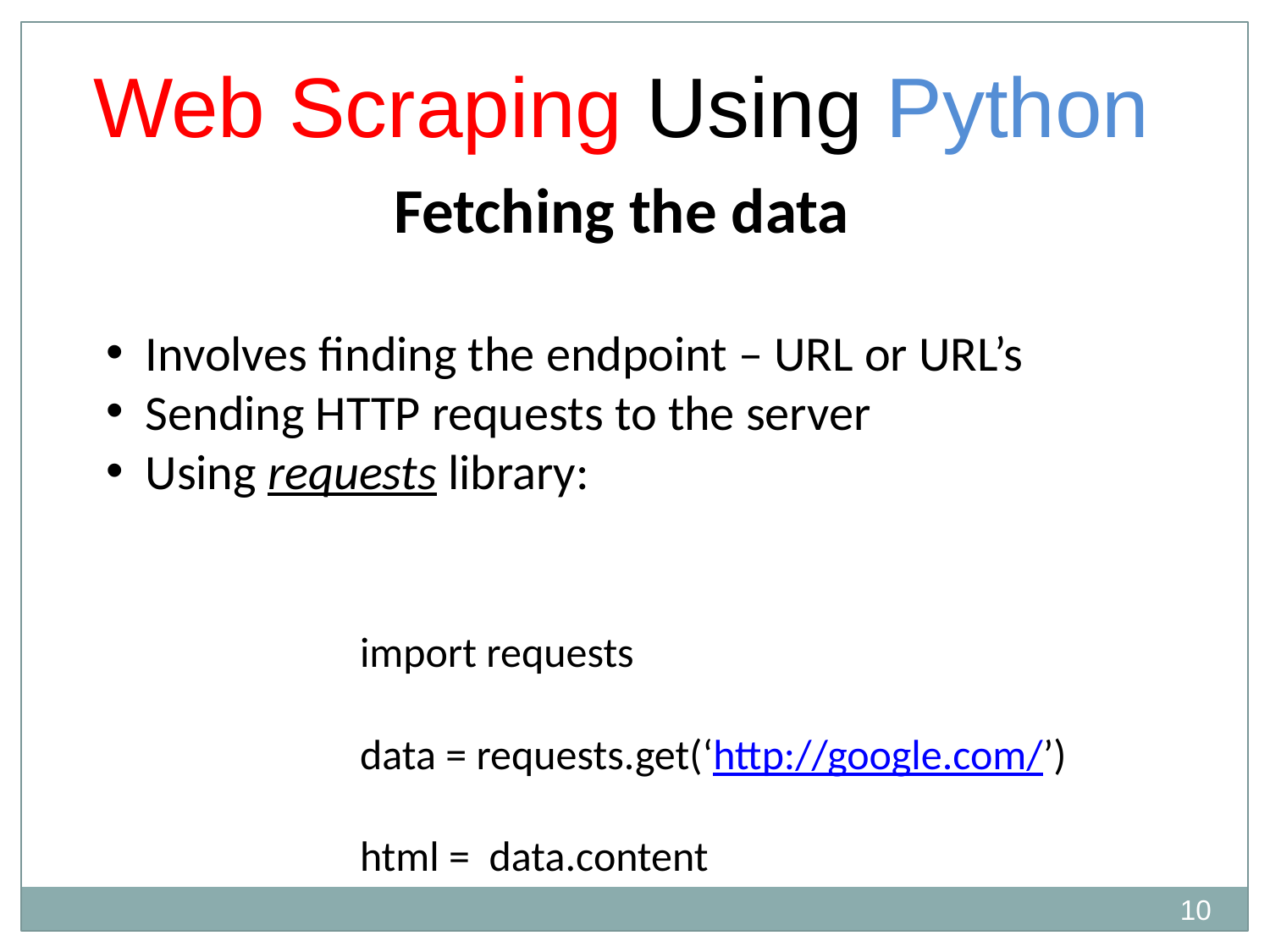

# Web Scraping Using Python
                                        Fetching the data

Involves finding the endpoint – URL or URL’s
Sending HTTP requests to the server
Using requests library:

		import requests

		data = requests.get(‘http://google.com/’)

		html =  data.content
10